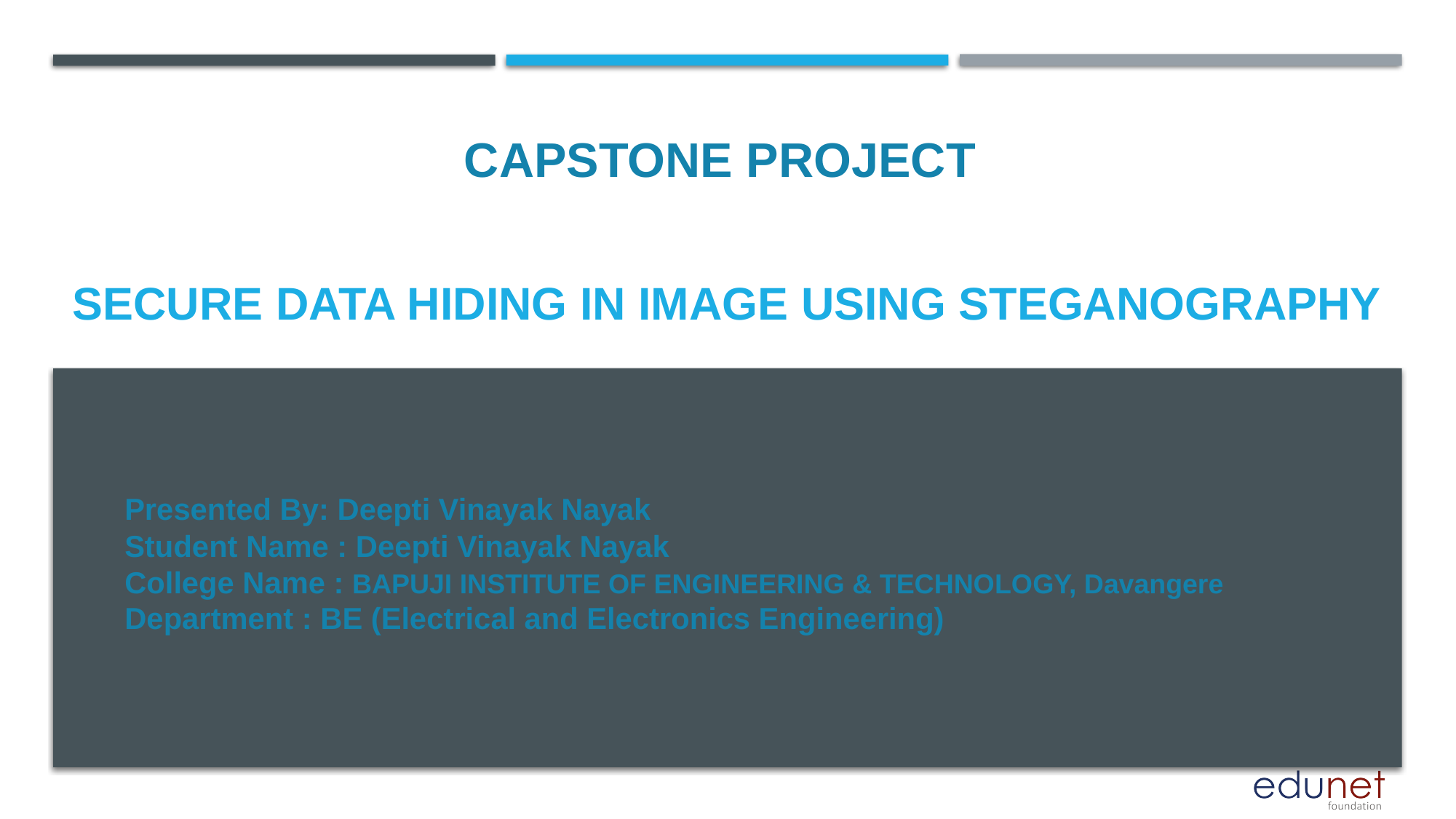

CAPSTONE PROJECT
# Secure Data Hiding in Image Using Steganography
Presented By: Deepti Vinayak Nayak
Student Name : Deepti Vinayak Nayak
College Name : BAPUJI INSTITUTE OF ENGINEERING & TECHNOLOGY, Davangere
Department : BE (Electrical and Electronics Engineering)